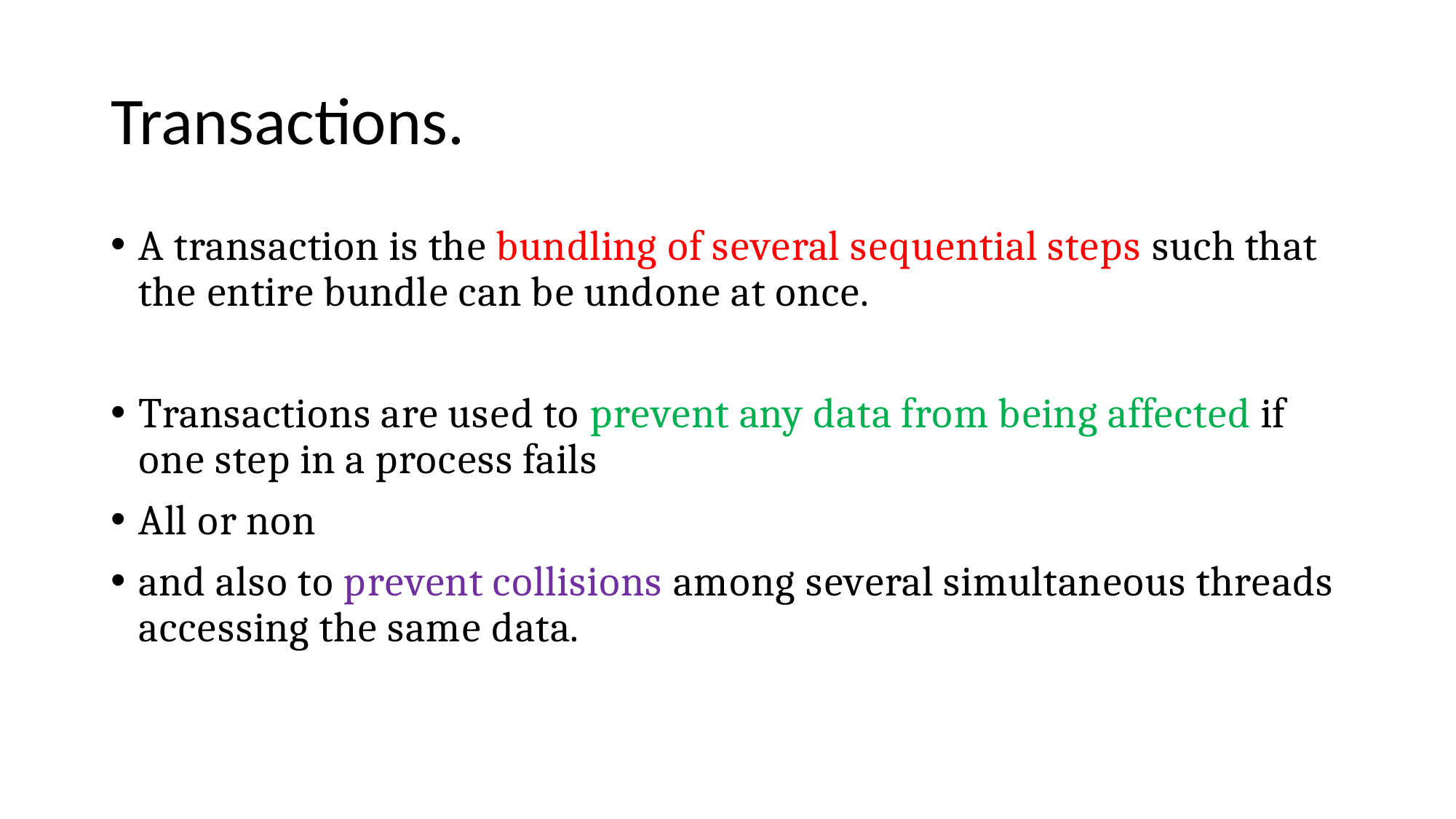

# Transactions.
A transaction is the bundling of several sequential steps such that the entire bundle can be undone at once.

Transactions are used to prevent any data from being affected if one step in a process fails
All or non
and also to prevent collisions among several simultaneous threads accessing the same data.